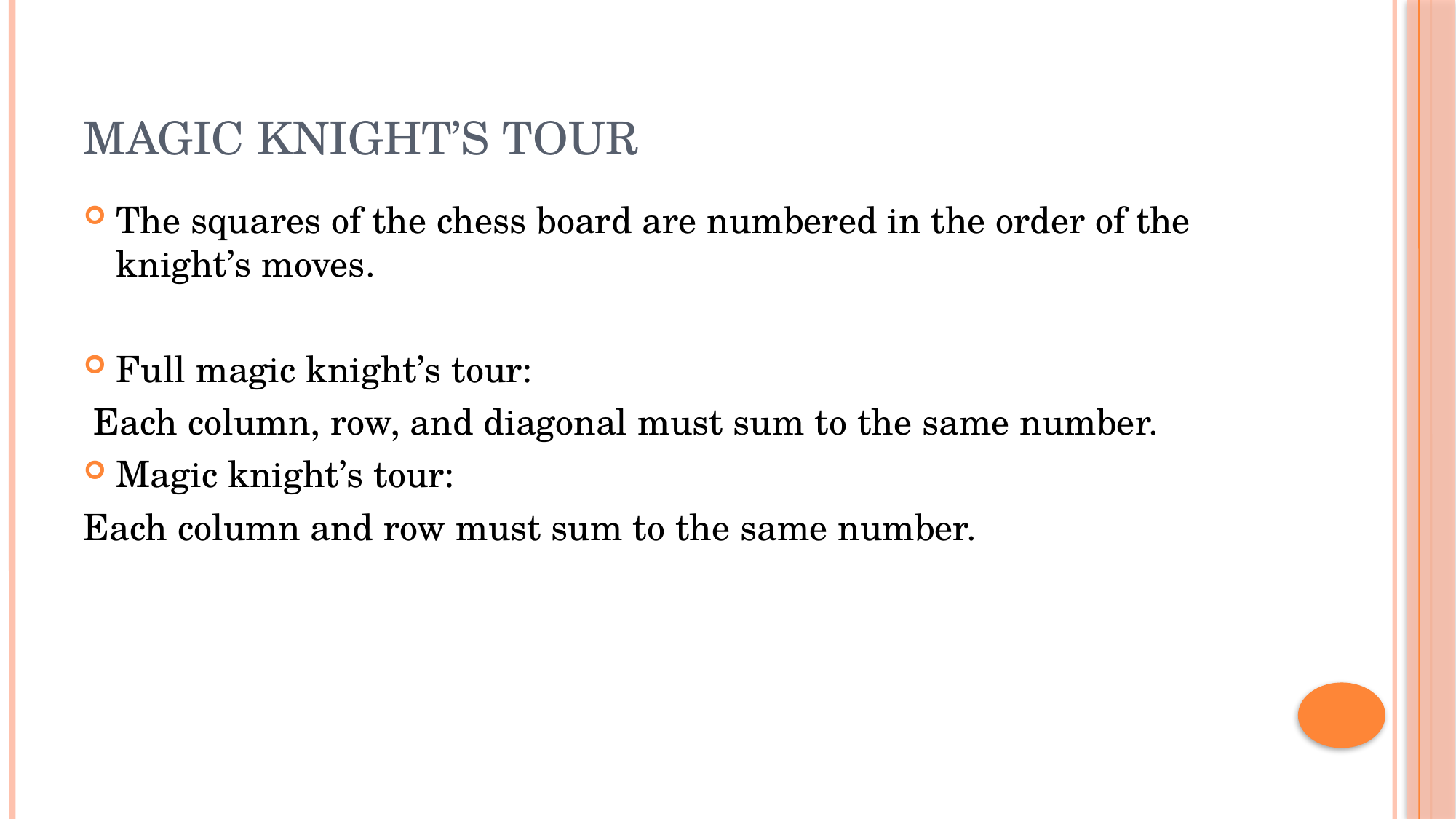

# Magic Knight’s tour
The squares of the chess board are numbered in the order of the knight’s moves.

Full magic knight’s tour:
 Each column, row, and diagonal must sum to the same number.
Magic knight’s tour:
Each column and row must sum to the same number.